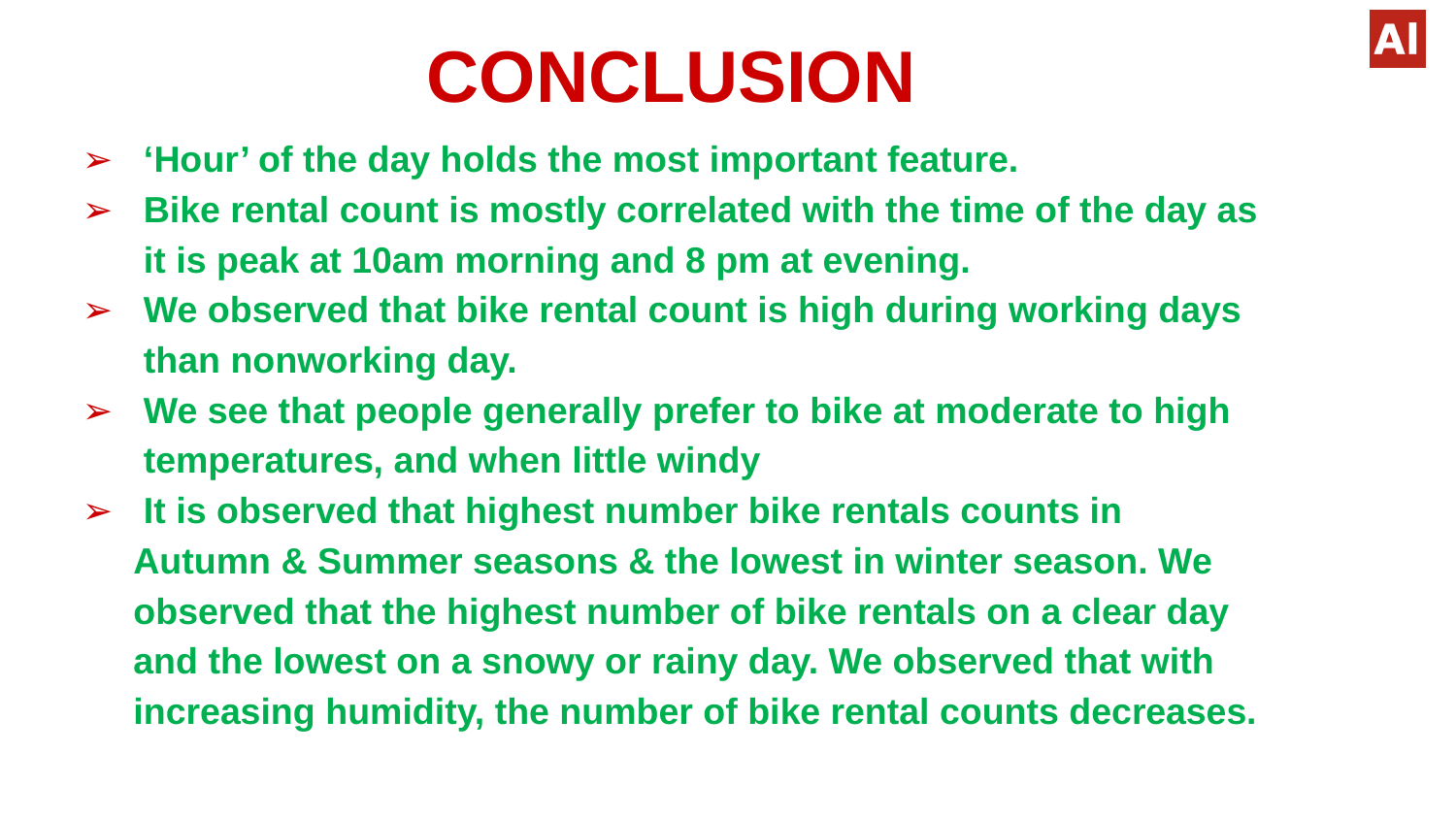

# CONCLUSION
➢   ‘Hour’ of the day holds the most important feature.
➢   Bike rental count is mostly correlated with the time of the day as
      it is peak at 10am morning and 8 pm at evening.
➢   We observed that bike rental count is high during working days
      than nonworking day.
➢   We see that people generally prefer to bike at moderate to high
      temperatures, and when little windy
➢   It is observed that highest number bike rentals counts in
     Autumn & Summer seasons & the lowest in winter season. We
     observed that the highest number of bike rentals on a clear day
     and the lowest on a snowy or rainy day. We observed that with
     increasing humidity, the number of bike rental counts decreases.